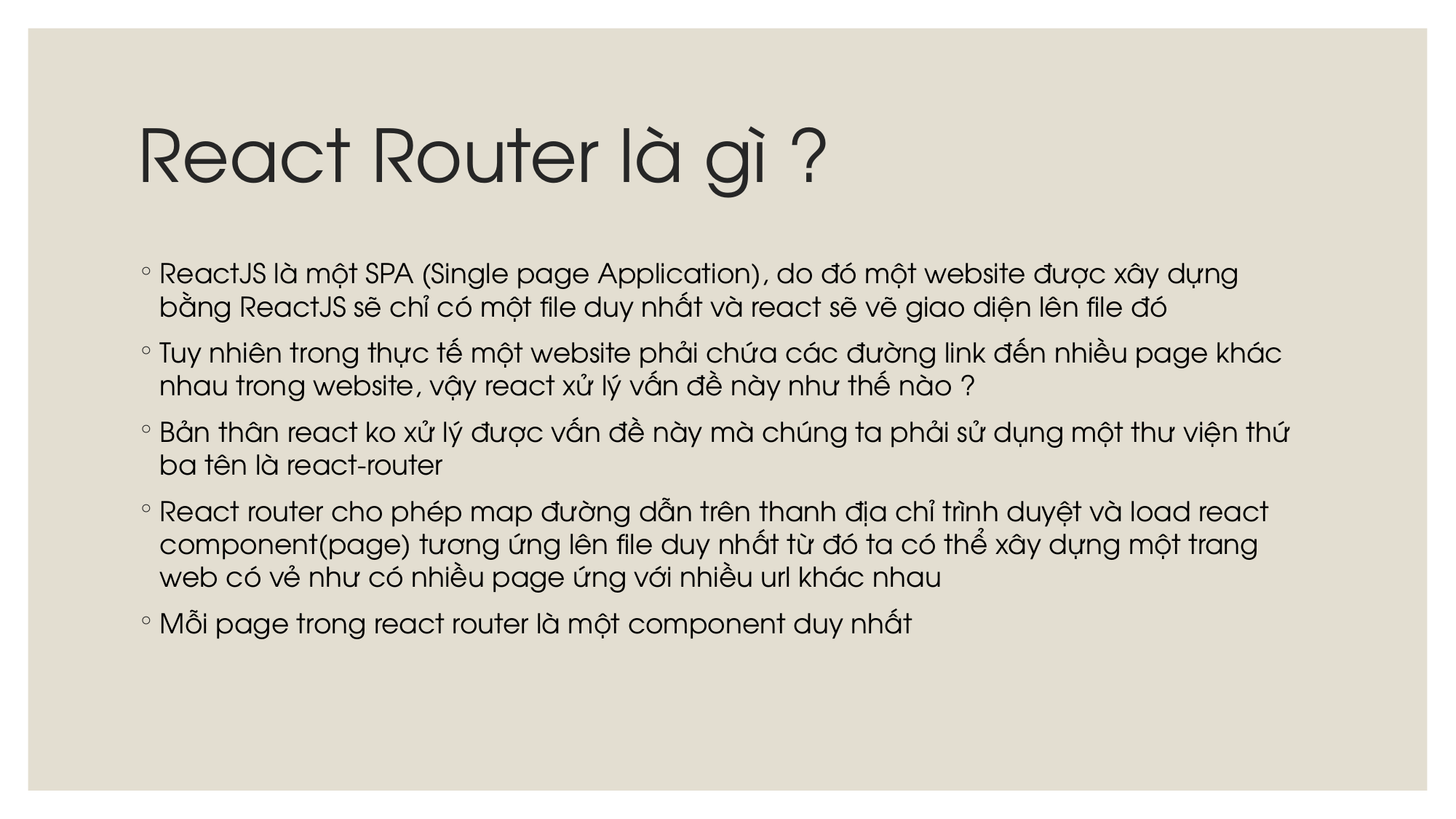

# React Router là gì ?
ReactJS là một SPA (Single page Application), do đó một website được xây dựng bằng ReactJS sẽ chỉ có một file duy nhất và react sẽ vẽ giao diện lên file đó
Tuy nhiên trong thực tế một website phải chứa các đường link đến nhiều page khác nhau trong website, vậy react xử lý vấn đề này như thế nào ?
Bản thân react ko xử lý được vấn đề này mà chúng ta phải sử dụng một thư viện thứ ba tên là react-router
React router cho phép map đường dẫn trên thanh địa chỉ trình duyệt và load react component(page) tương ứng lên file duy nhất từ đó ta có thể xây dựng một trang web có vẻ như có nhiều page ứng với nhiều url khác nhau
Mỗi page trong react router là một component duy nhất